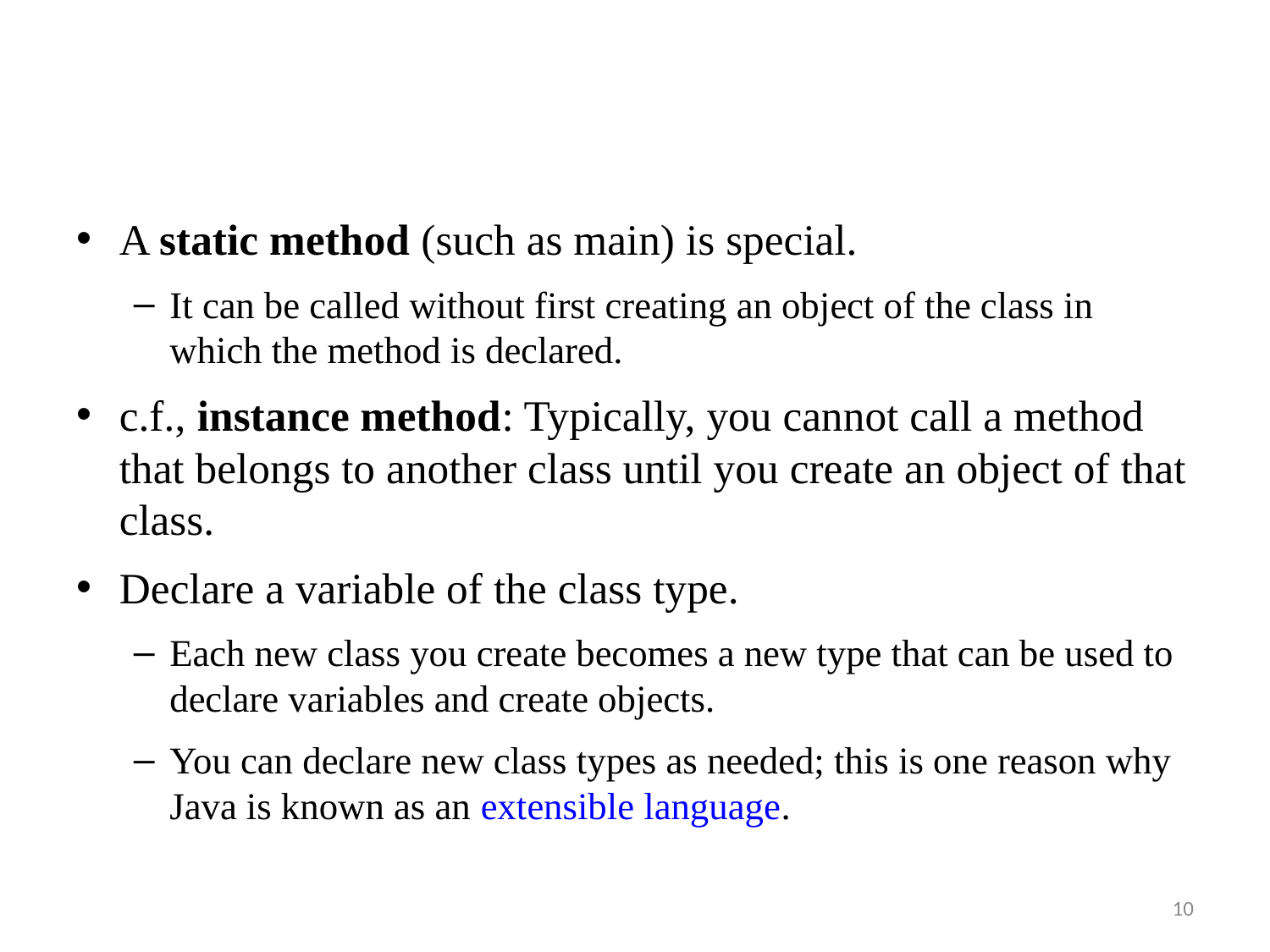

A static method (such as main) is special.
It can be called without first creating an object of the class in which the method is declared.
c.f., instance method: Typically, you cannot call a method that belongs to another class until you create an object of that class.
Declare a variable of the class type.
Each new class you create becomes a new type that can be used to declare variables and create objects.
You can declare new class types as needed; this is one reason why Java is known as an extensible language.
10